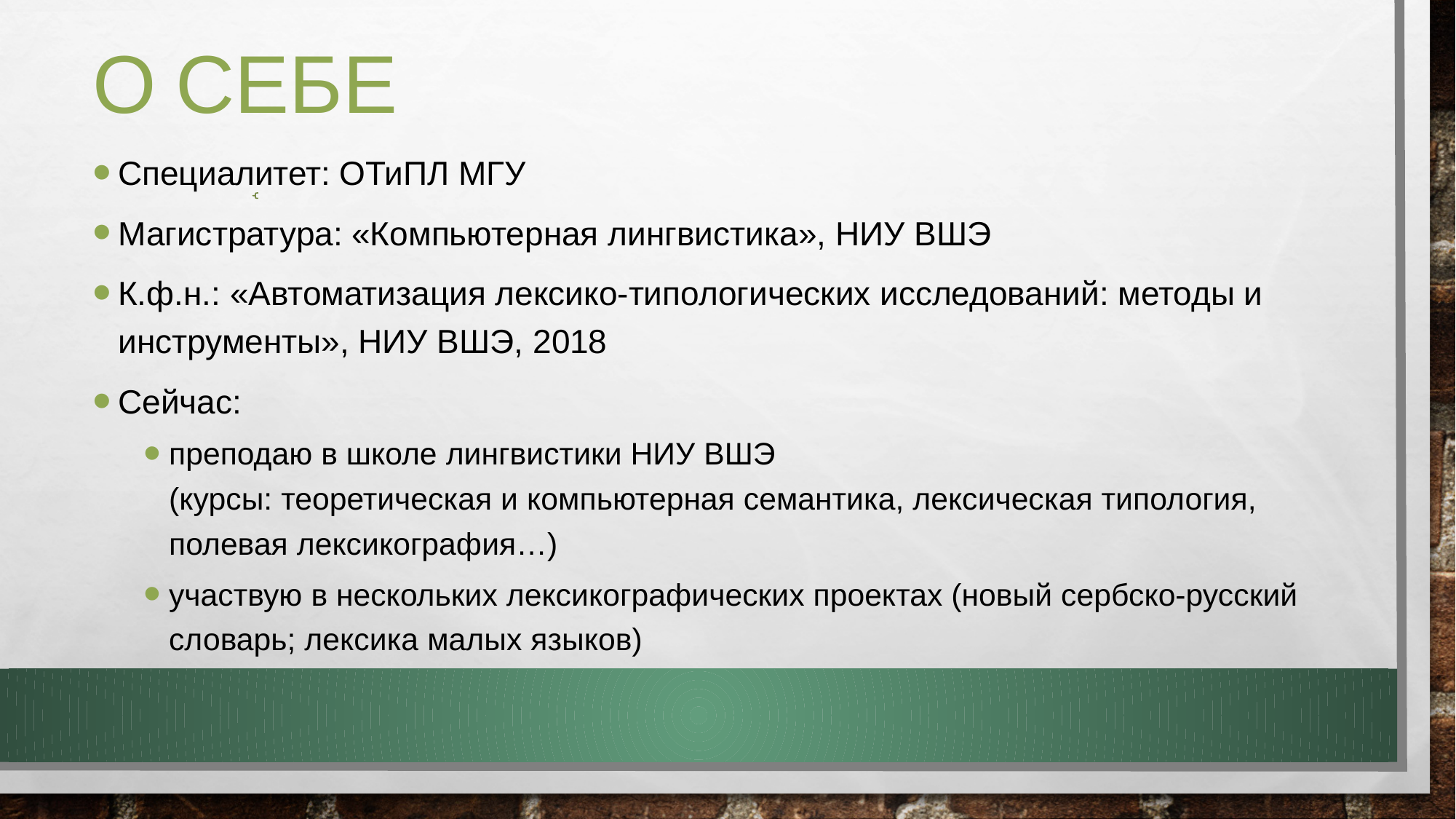

# О себе
Специалитет: ОТиПЛ МГУ
Магистратура: «Компьютерная лингвистика», НИУ ВШЭ
К.ф.н.: «Автоматизация лексико-типологических исследований: методы и инструменты», НИУ ВШЭ, 2018
Сейчас:
преподаю в школе лингвистики НИУ ВШЭ
(курсы: теоретическая и компьютерная семантика, лексическая типология, полевая лексикография…)
участвую в нескольких лексикографических проектах (новый сербско-русский словарь; лексика малых языков)